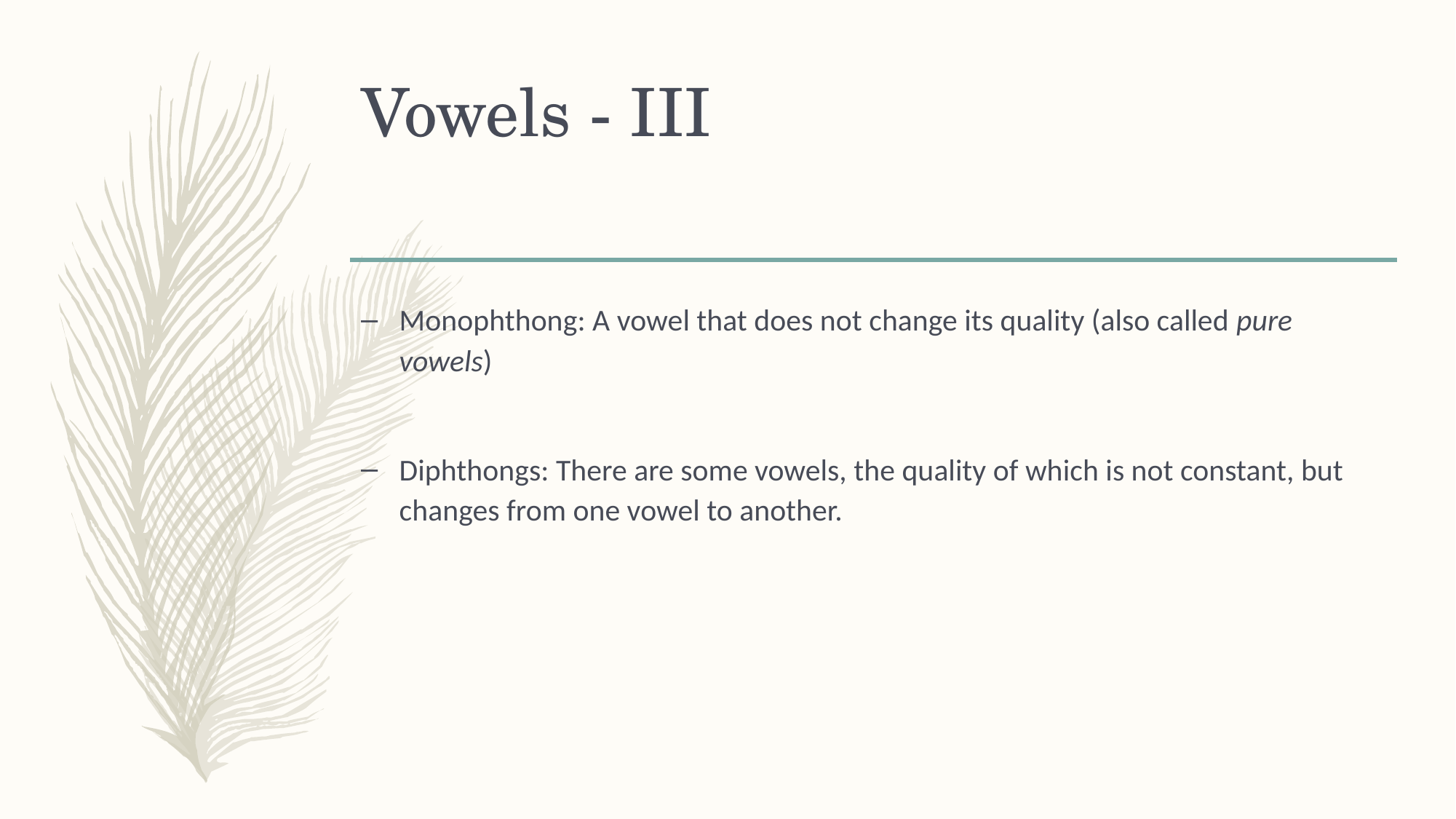

# Vowels - III
Monophthong: A vowel that does not change its quality (also called pure vowels)

Diphthongs: There are some vowels, the quality of which is not constant, but changes from one vowel to another.